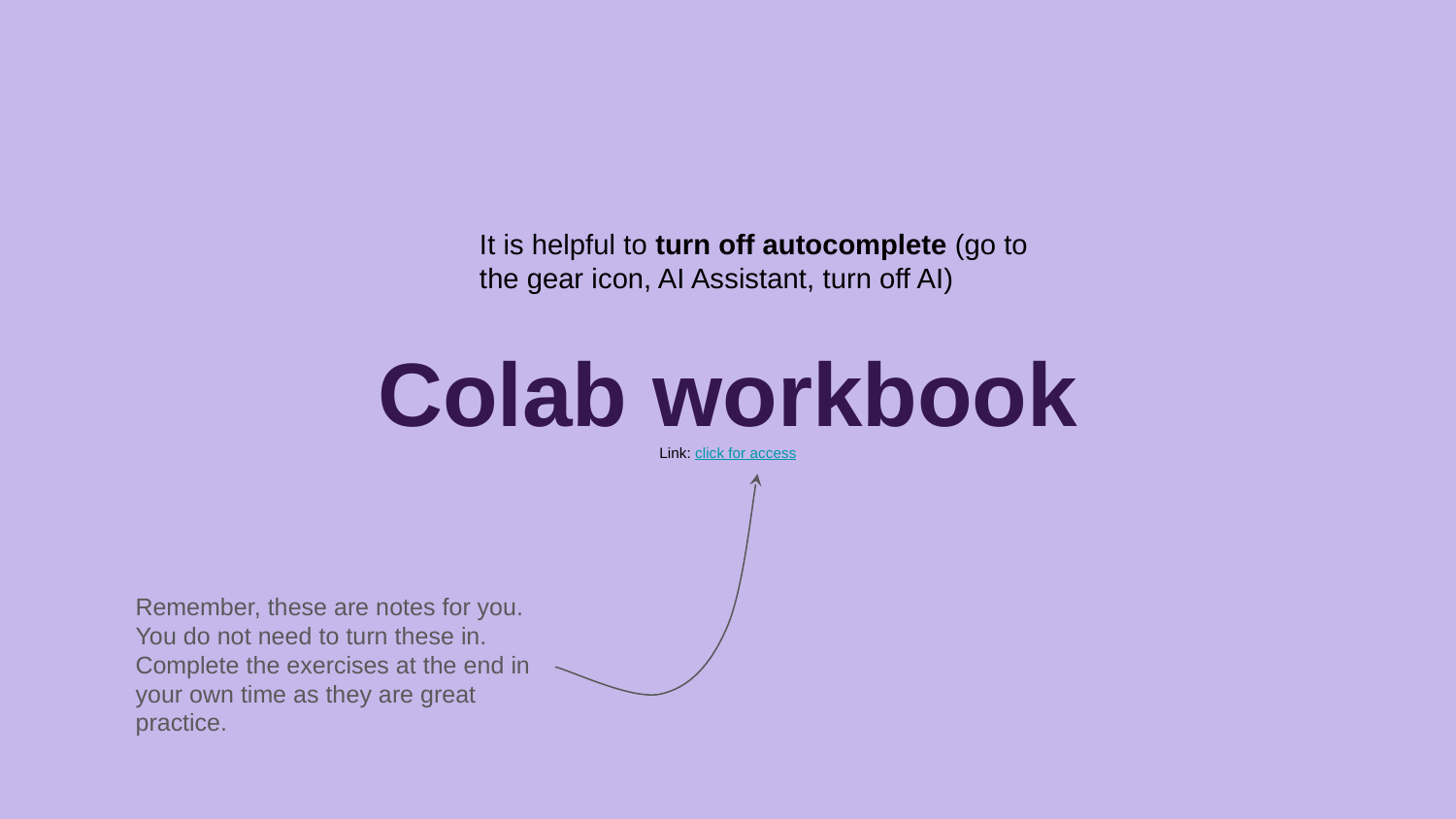

It is helpful to turn off autocomplete (go to the gear icon, AI Assistant, turn off AI)
# Colab workbook
Link: click for access

Remember, these are notes for you. You do not need to turn these in. Complete the exercises at the end in your own time as they are great practice.